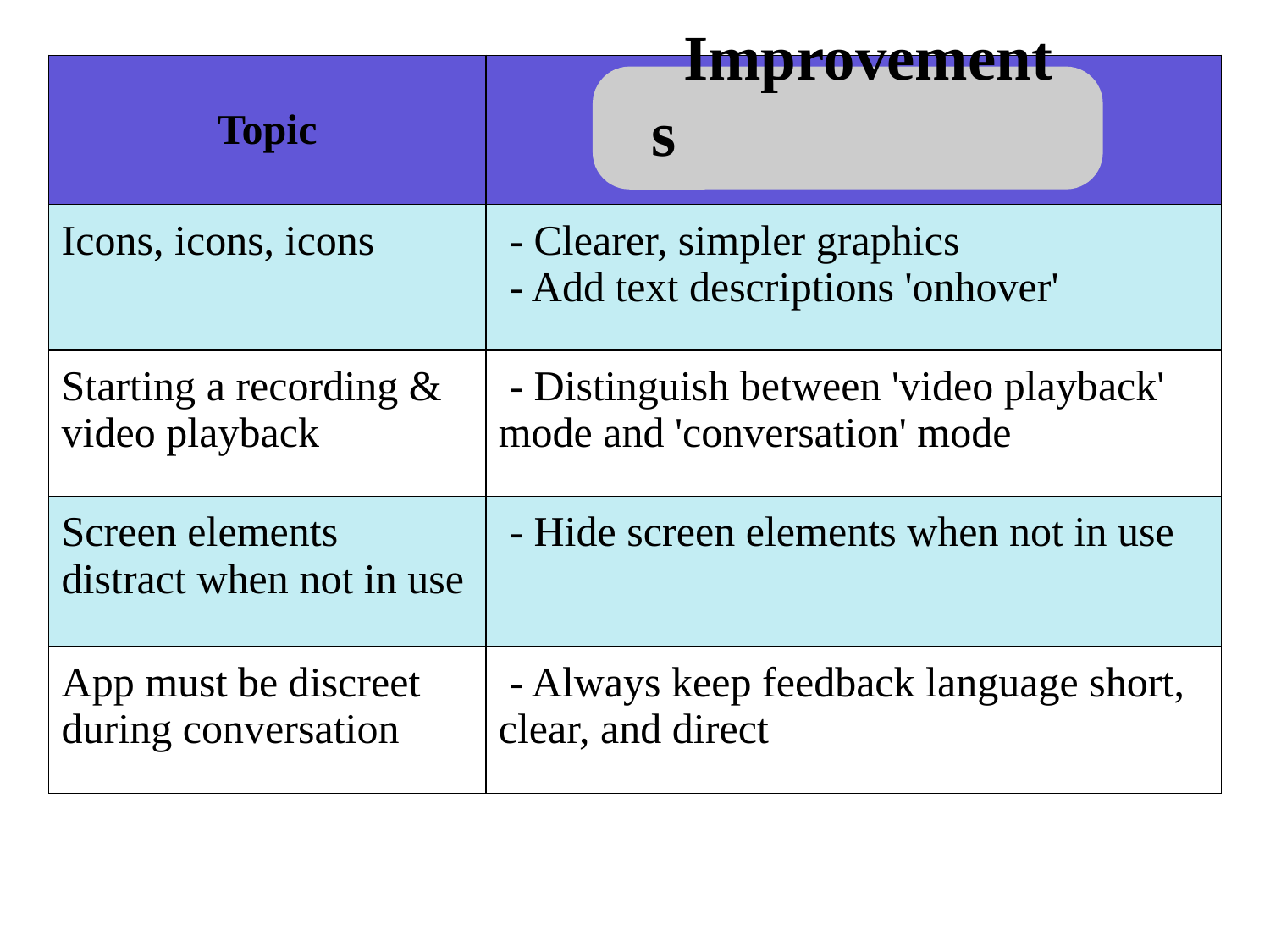

| Topic |  |
| --- | --- |
| Icons, icons, icons | - Clearer, simpler graphics - Add text descriptions 'onhover' |
| Starting a recording & video playback | - Distinguish between 'video playback' mode and 'conversation' mode |
| Screen elements distract when not in use | - Hide screen elements when not in use |
| App must be discreet during conversation | - Always keep feedback language short, clear, and direct |

# Improvements